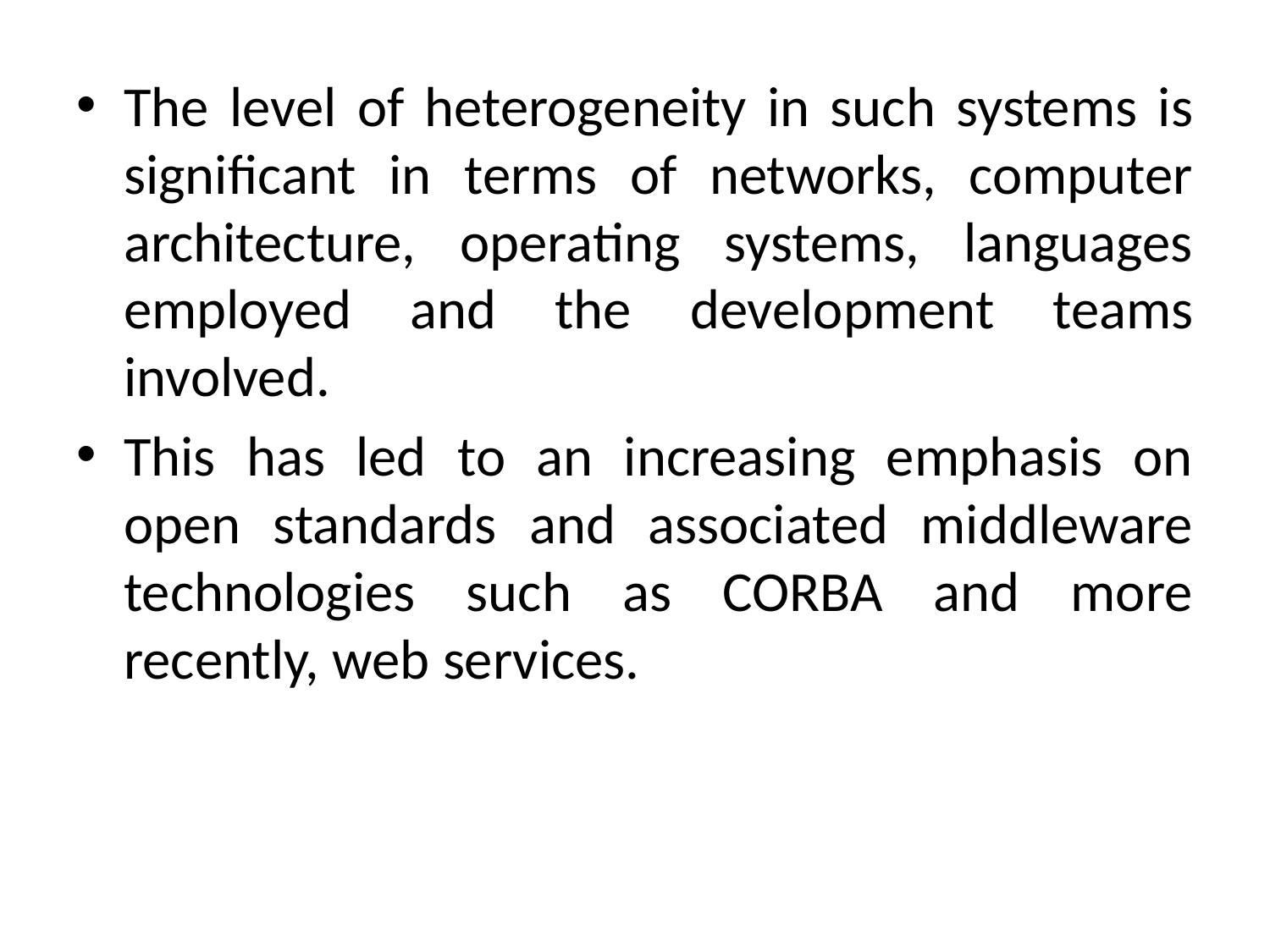

The level of heterogeneity in such systems is significant in terms of networks, computer architecture, operating systems, languages employed and the development teams involved.
This has led to an increasing emphasis on open standards and associated middleware technologies such as CORBA and more recently, web services.